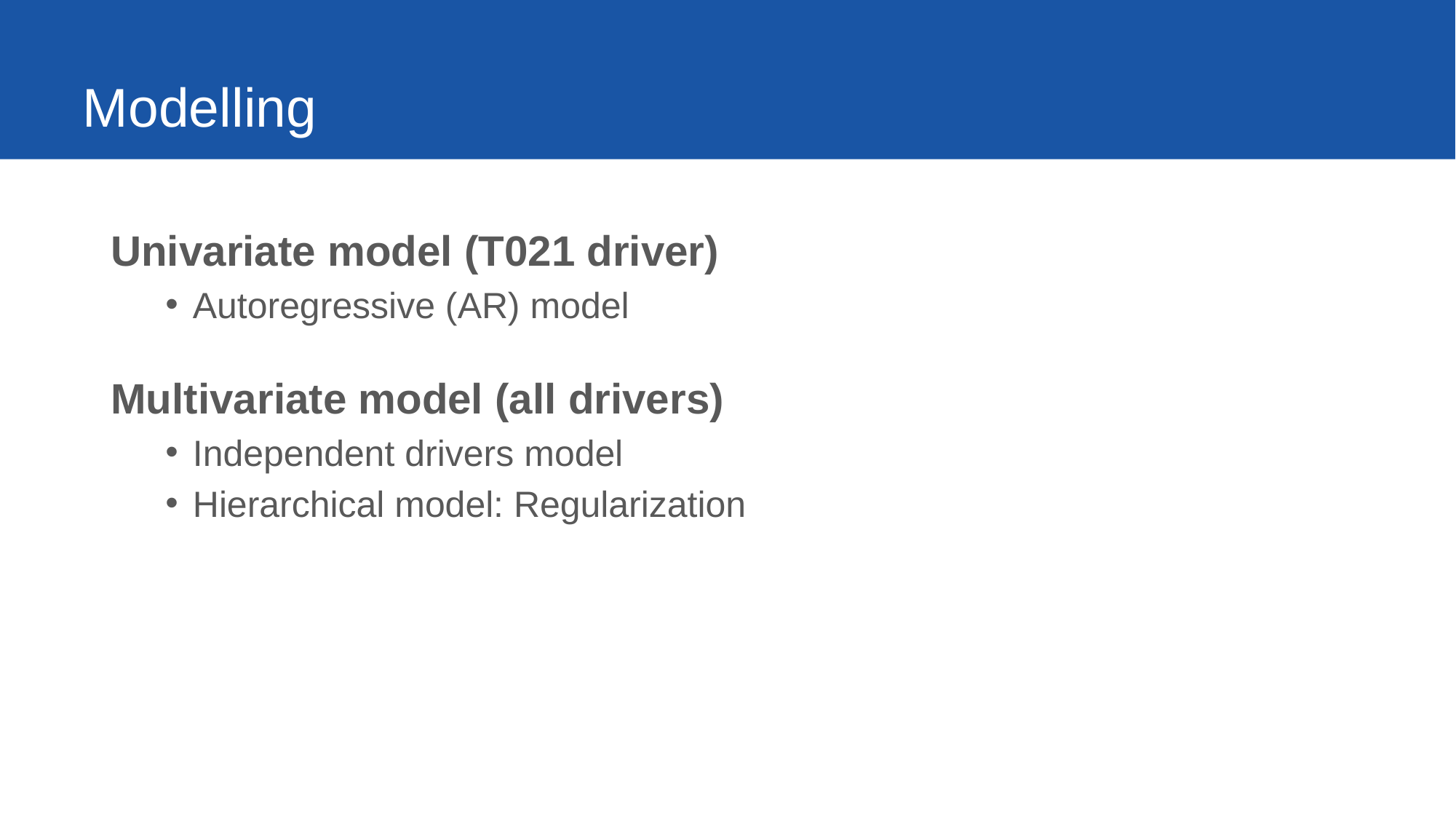

# Modelling
Univariate model (T021 driver)
Autoregressive (AR) model
Multivariate model (all drivers)
Independent drivers model
Hierarchical model: Regularization